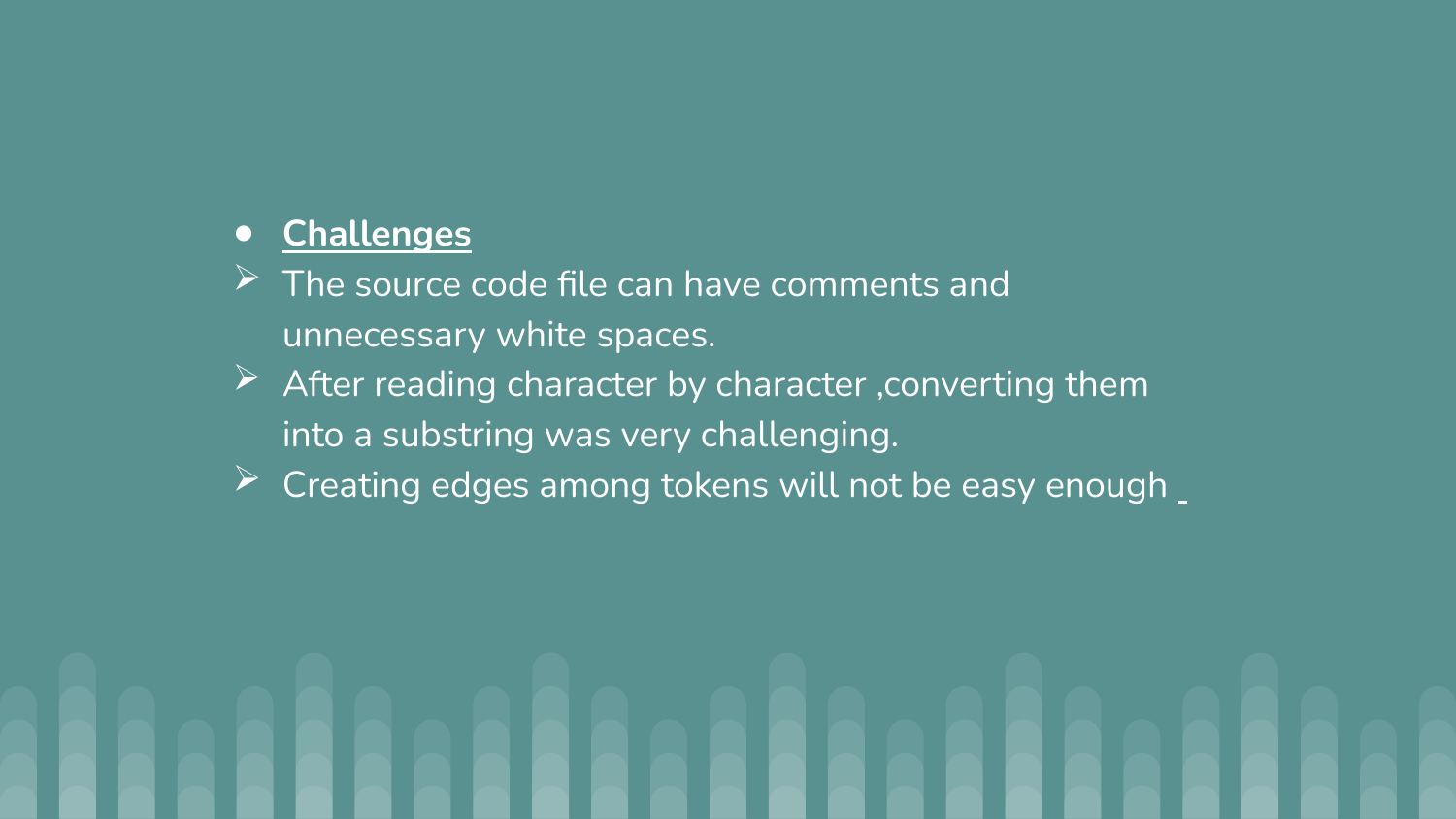

Challenges
The source code file can have comments and unnecessary white spaces.
After reading character by character ,converting them into a substring was very challenging.
Creating edges among tokens will not be easy enough